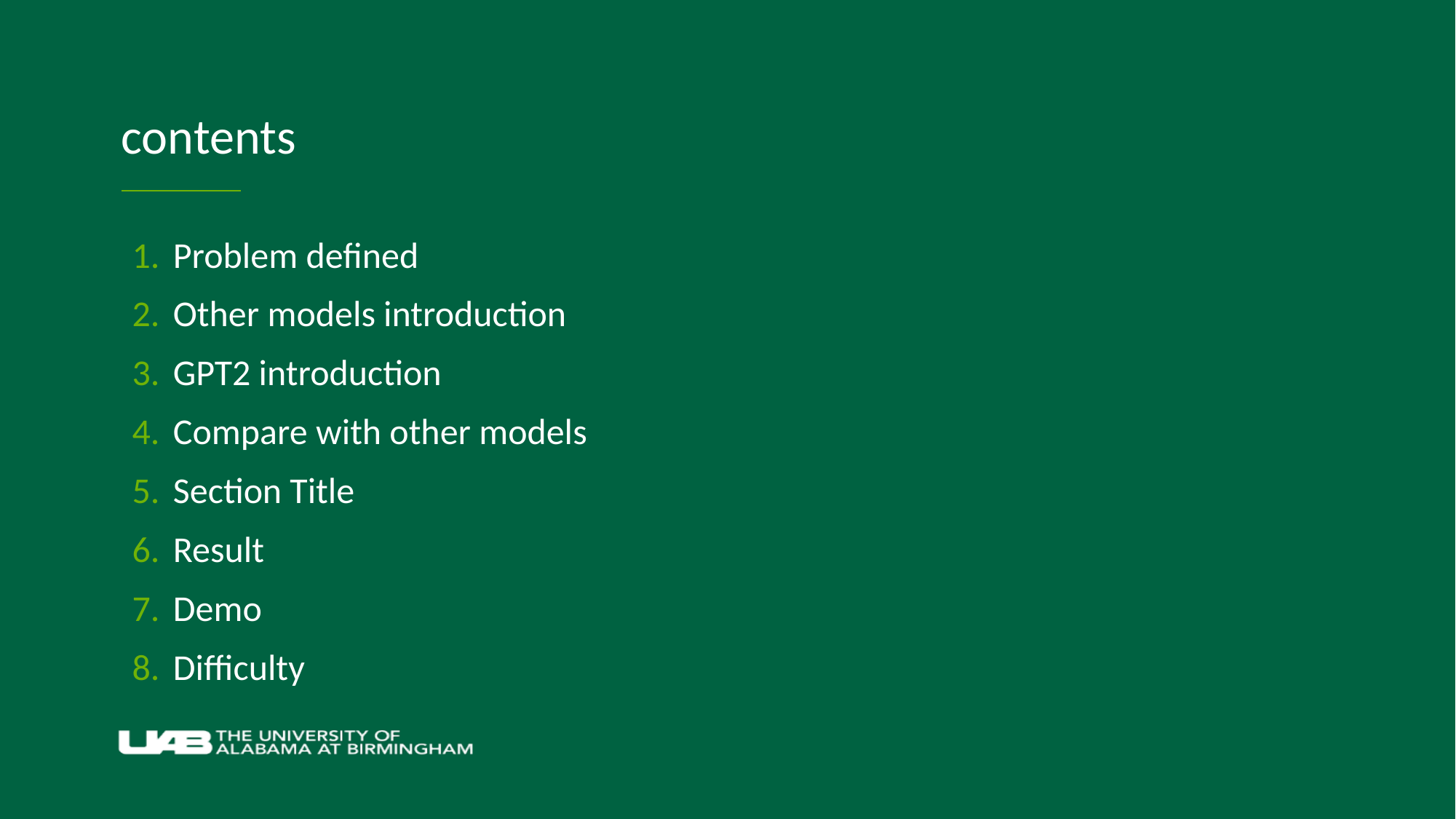

# contents
Problem defined
Other models introduction
GPT2 introduction
Compare with other models
Section Title
Result
Demo
Difficulty